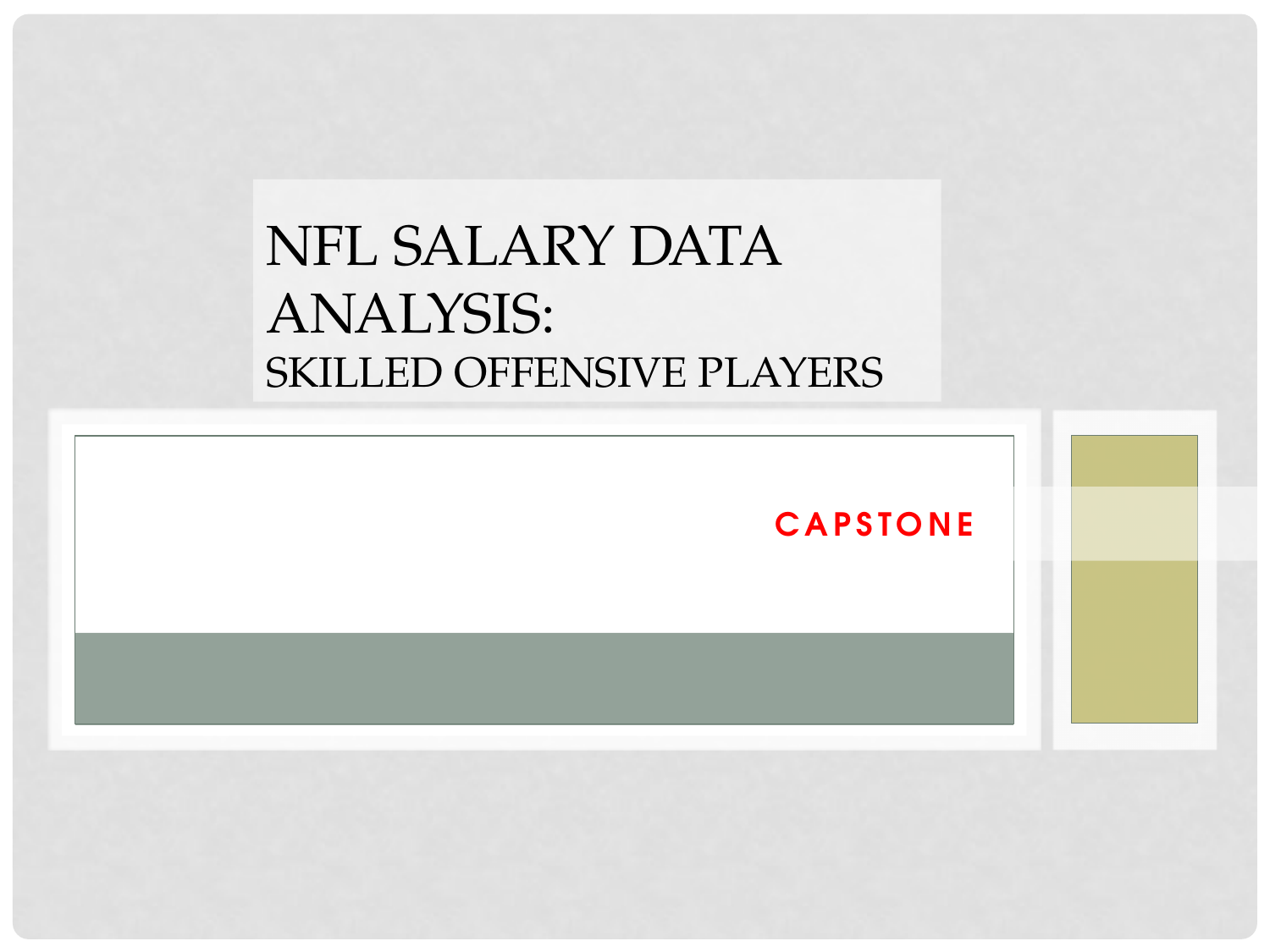

# NFL Salary Data Analysis: Skilled Offensive Players
Capstone